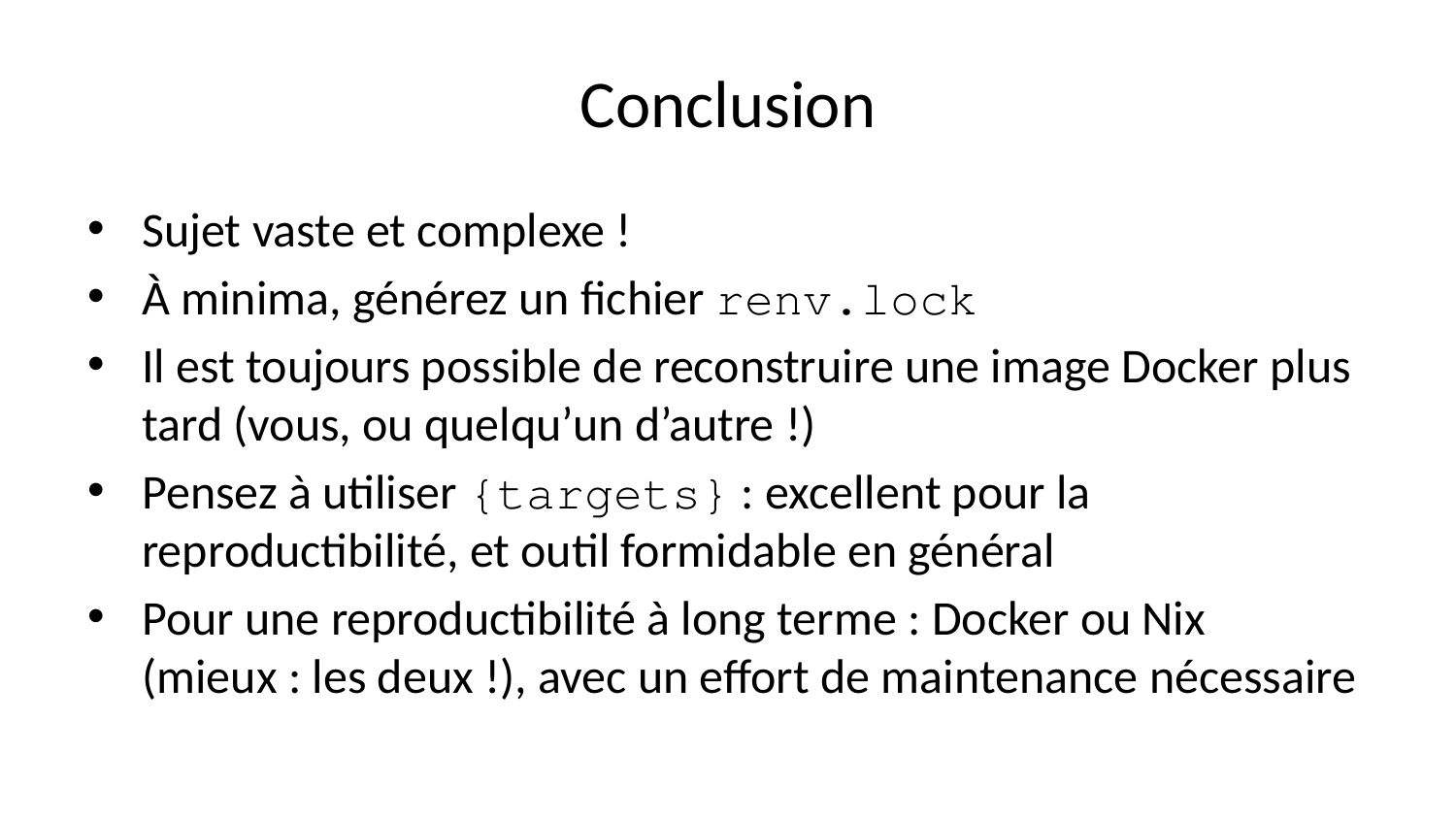

# Conclusion
Sujet vaste et complexe !
À minima, générez un fichier renv.lock
Il est toujours possible de reconstruire une image Docker plus tard (vous, ou quelqu’un d’autre !)
Pensez à utiliser {targets} : excellent pour la reproductibilité, et outil formidable en général
Pour une reproductibilité à long terme : Docker ou Nix (mieux : les deux !), avec un effort de maintenance nécessaire